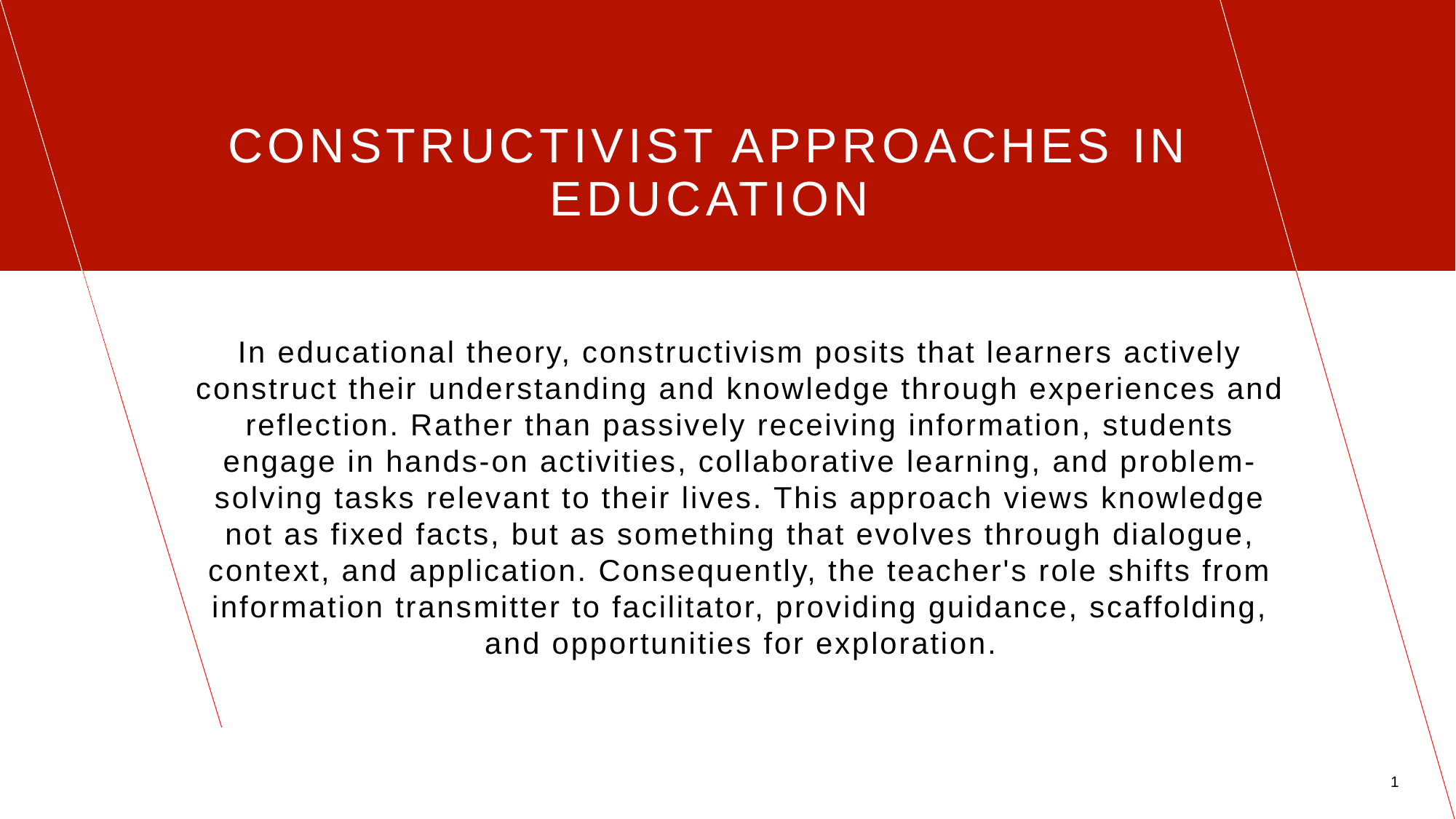

# Constructivist Approaches in Education
In educational theory, constructivism posits that learners actively construct their understanding and knowledge through experiences and reflection. Rather than passively receiving information, students engage in hands-on activities, collaborative learning, and problem-solving tasks relevant to their lives. This approach views knowledge not as fixed facts, but as something that evolves through dialogue, context, and application. Consequently, the teacher's role shifts from information transmitter to facilitator, providing guidance, scaffolding, and opportunities for exploration.
1